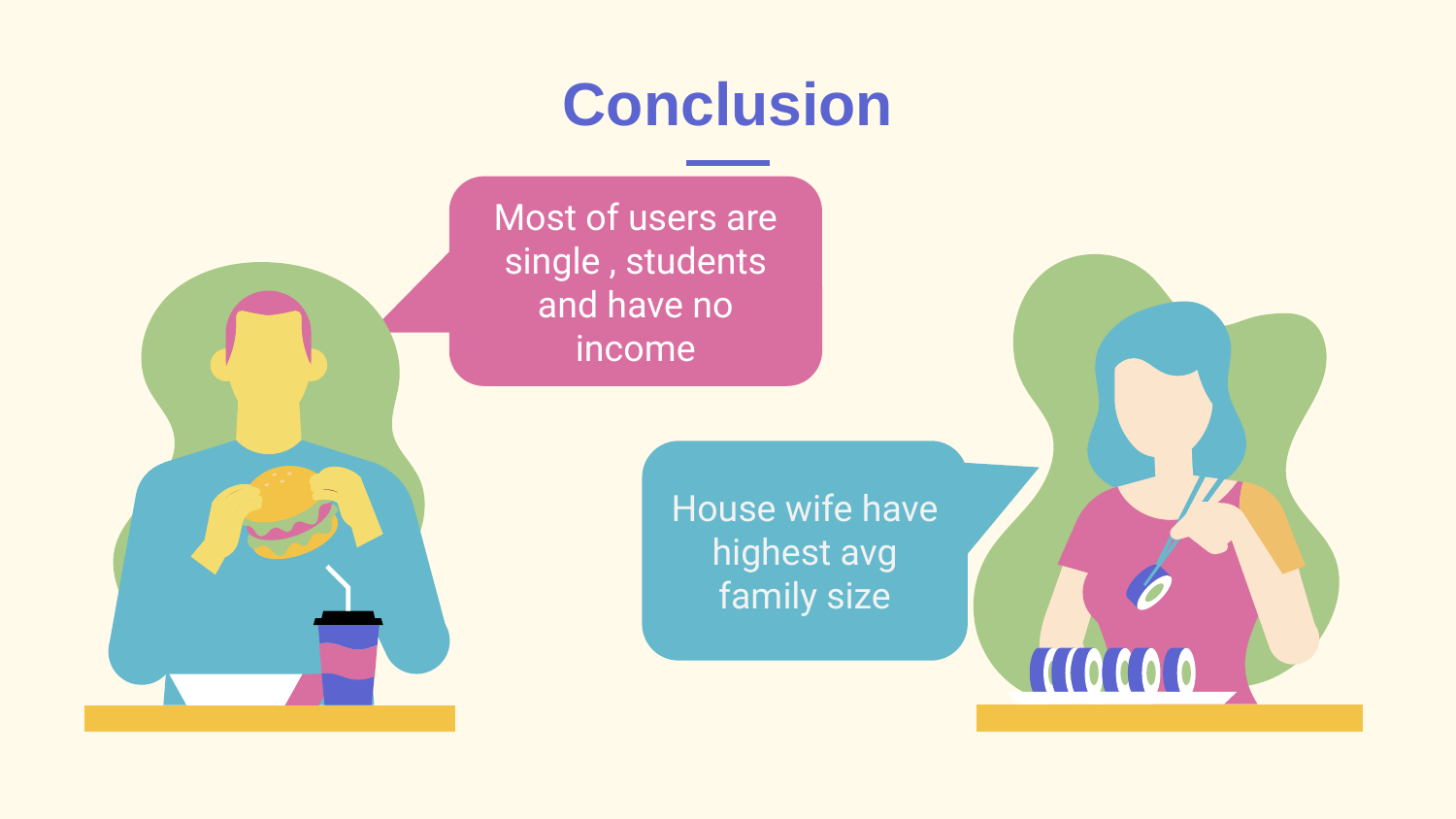

# Conclusion
Most of users are single , students and have no income

House wife have highest avg family size